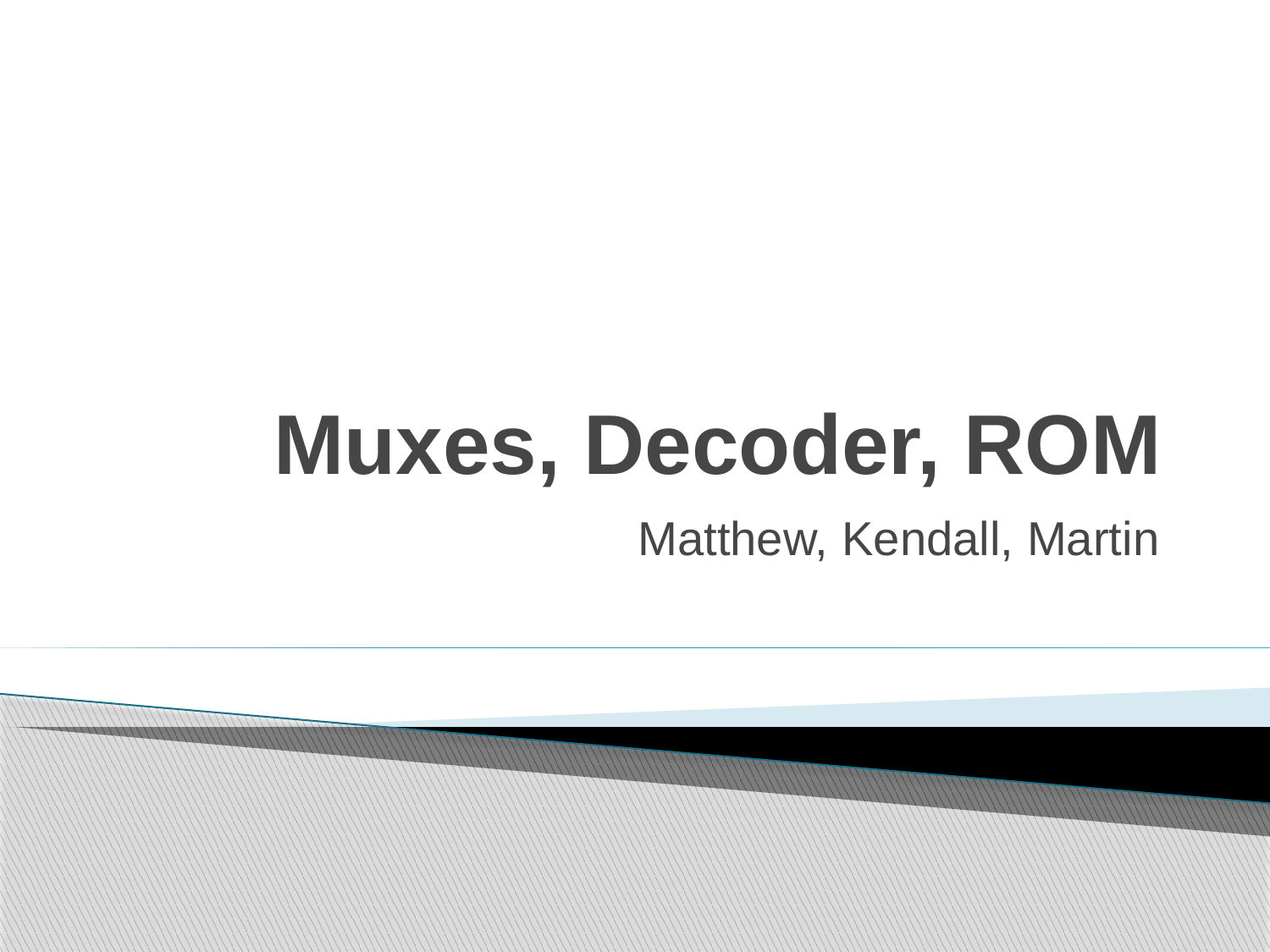

# Muxes, Decoder, ROM
Matthew, Kendall, Martin